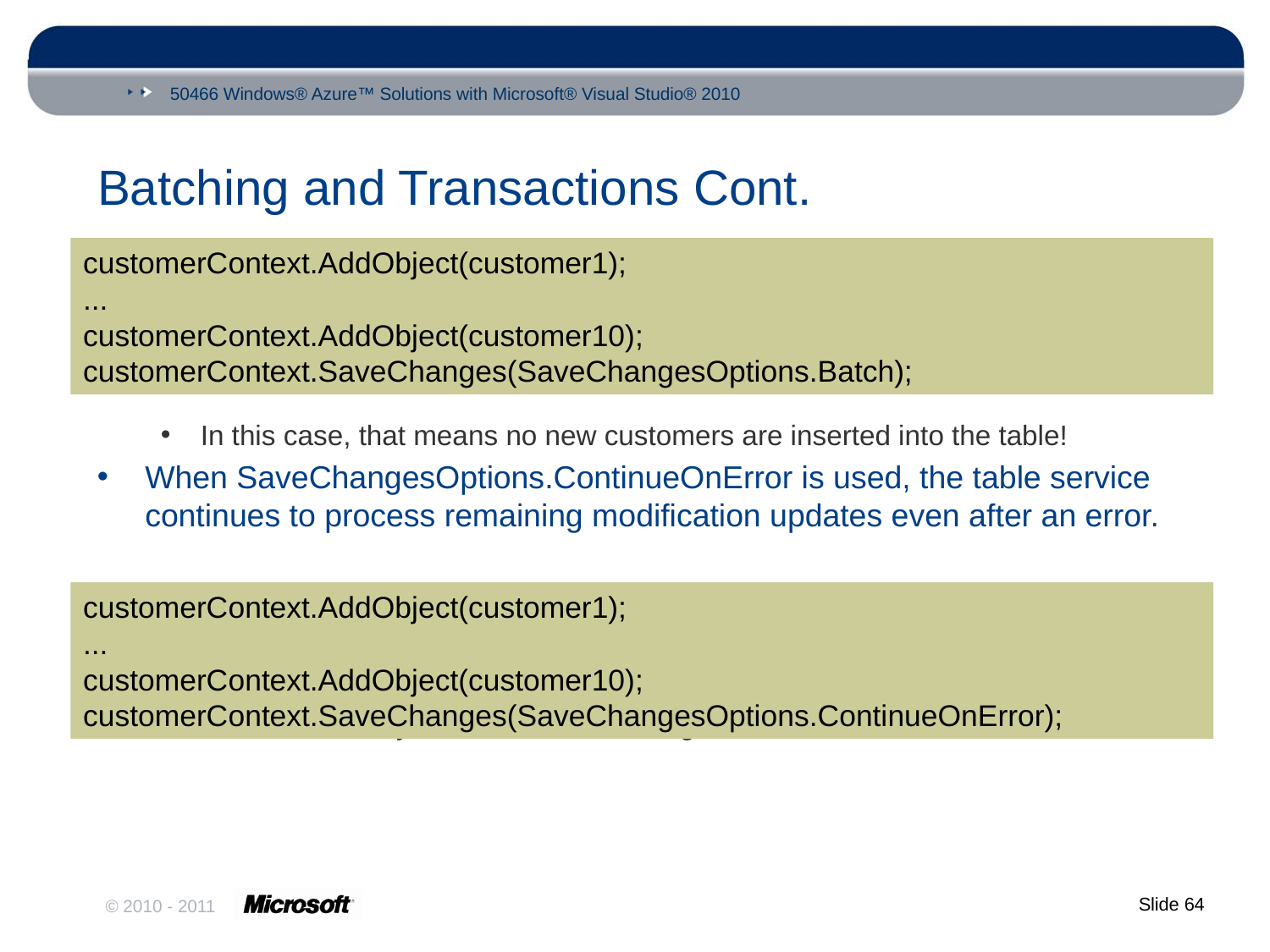

# Batching and Transactions Cont.
customerContext.AddObject(customer1);
...
customerContext.AddObject(customer10);
customerContext.SaveChanges(SaveChangesOptions.Batch);

In this case, that means no new customers are inserted into the table!
When SaveChangesOptions.ContinueOnError is used, the table service continues to process remaining modification updates even after an error.

In this case, only customer #4 doesn’t get inserted.

customerContext.AddObject(customer1);
...
customerContext.AddObject(customer10);
customerContext.SaveChanges(SaveChangesOptions.ContinueOnError);